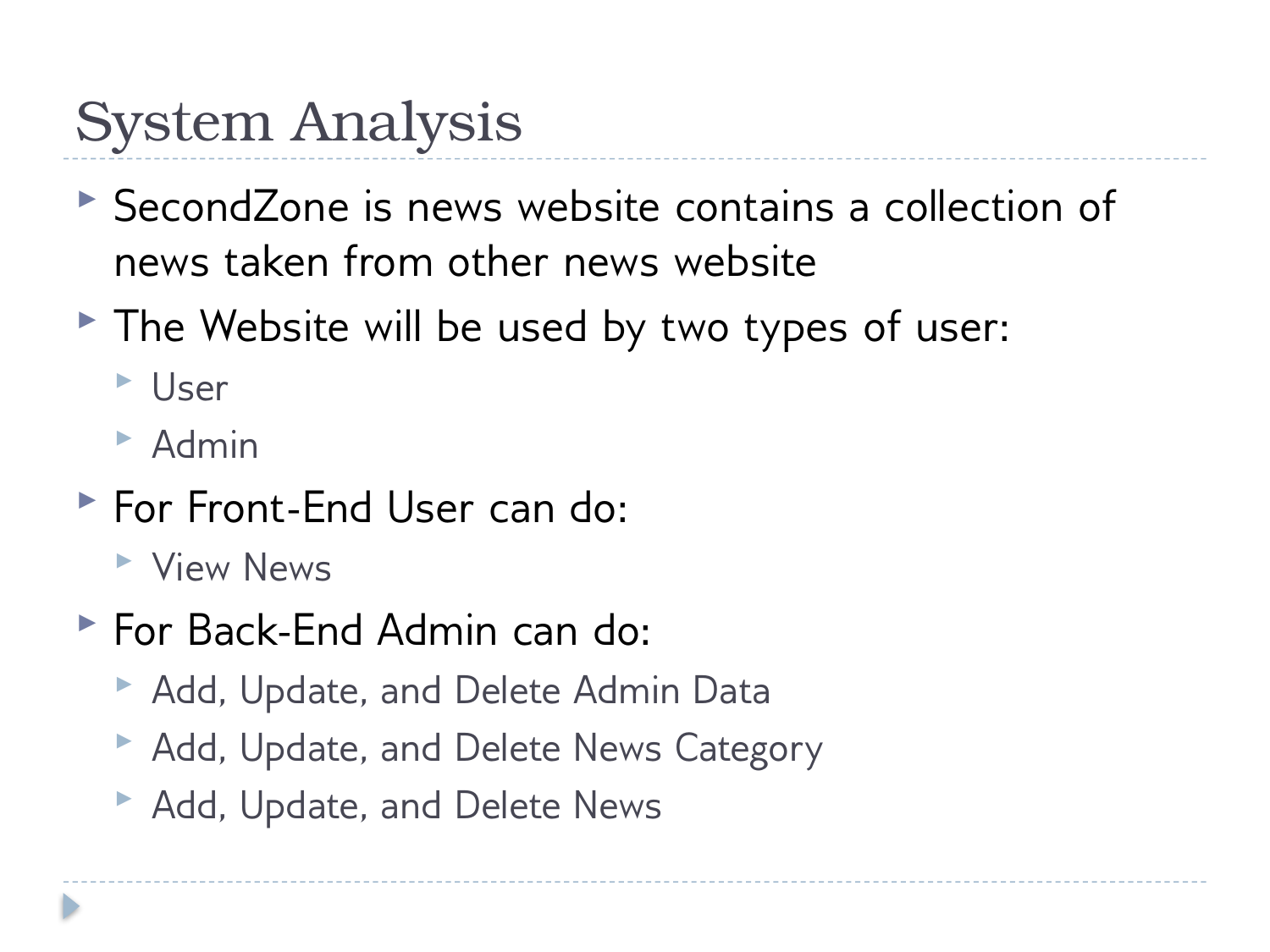

# System Analysis
SecondZone is news website contains a collection of news taken from other news website
The Website will be used by two types of user:
User
Admin
For Front-End User can do:
View News
For Back-End Admin can do:
Add, Update, and Delete Admin Data
Add, Update, and Delete News Category
Add, Update, and Delete News